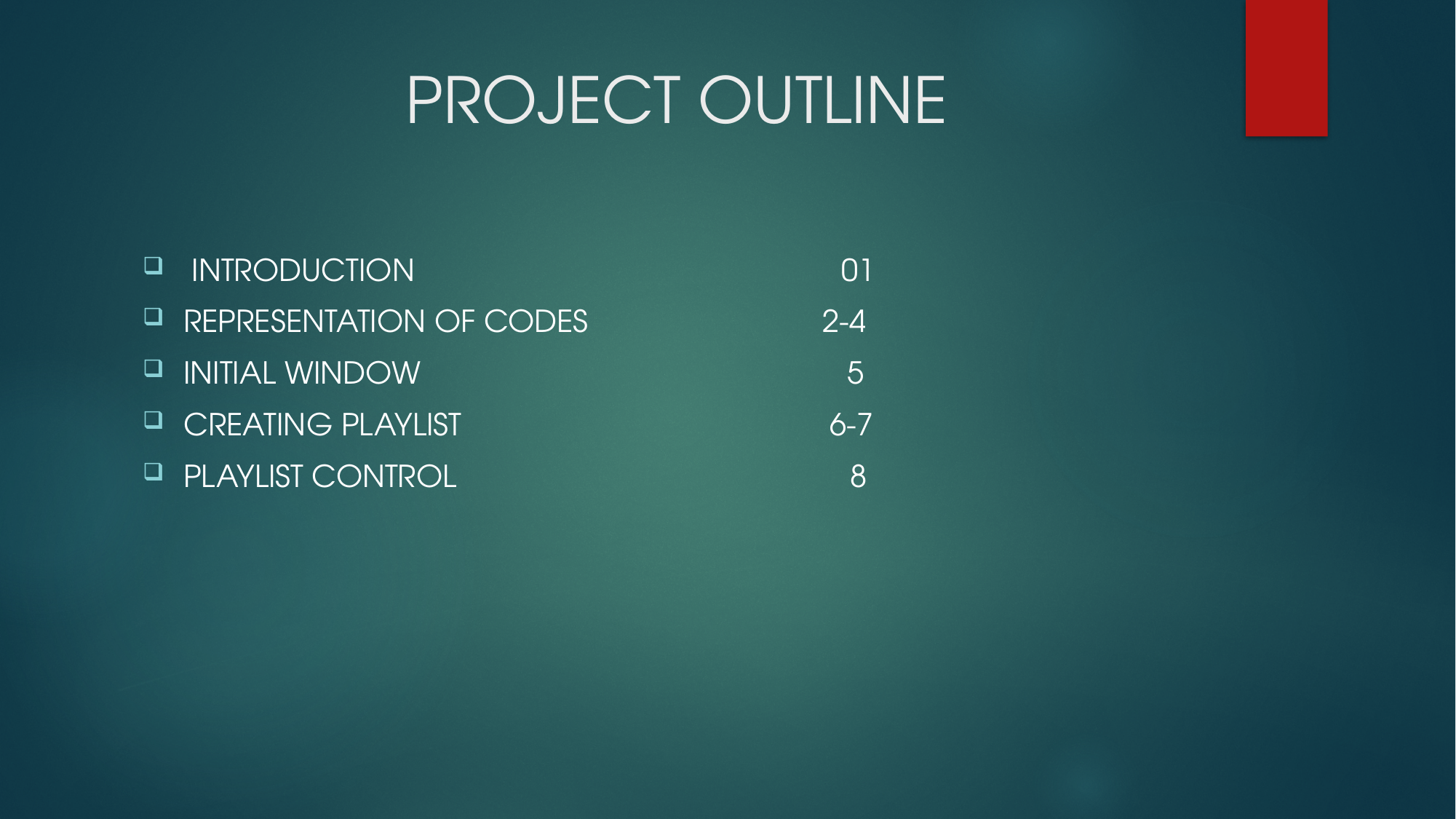

# PROJECT OUTLINE
 INTRODUCTION                                                   01
REPRESENTATION OF CODES                            2-4
INITIAL WINDOW                                                   5
CREATING PLAYLIST                                            6-7
PLAYLIST CONTROL                                               8